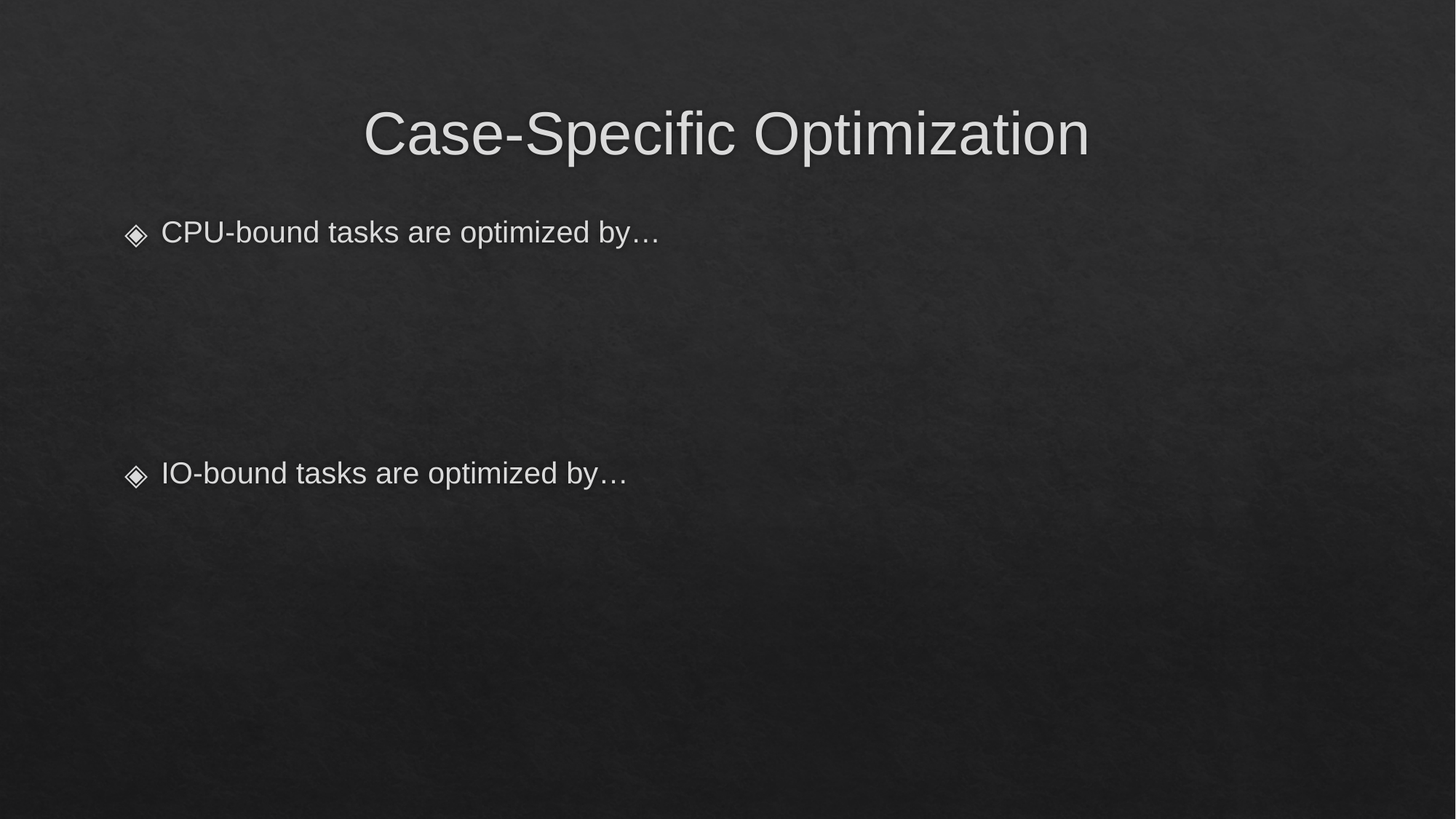

# Case-Specific Optimization
CPU-bound tasks are optimized by…

IO-bound tasks are optimized by…